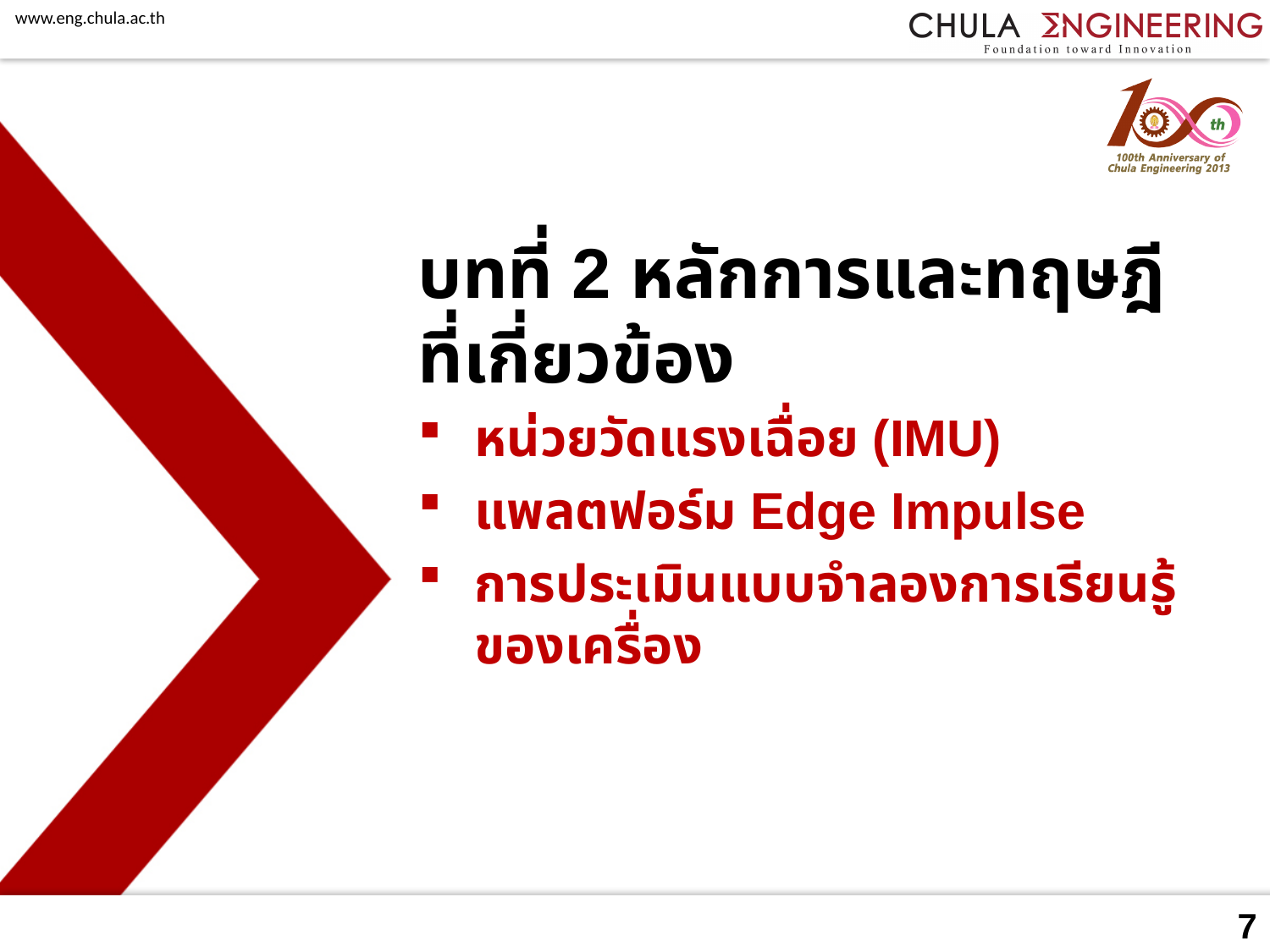

# บทที่ 2 หลักการและทฤษฎีที่เกี่ยวข้อง
หน่วยวัดแรงเฉื่อย (IMU)
แพลตฟอร์ม Edge Impulse
การประเมินแบบจำลองการเรียนรู้ของเครื่อง
7